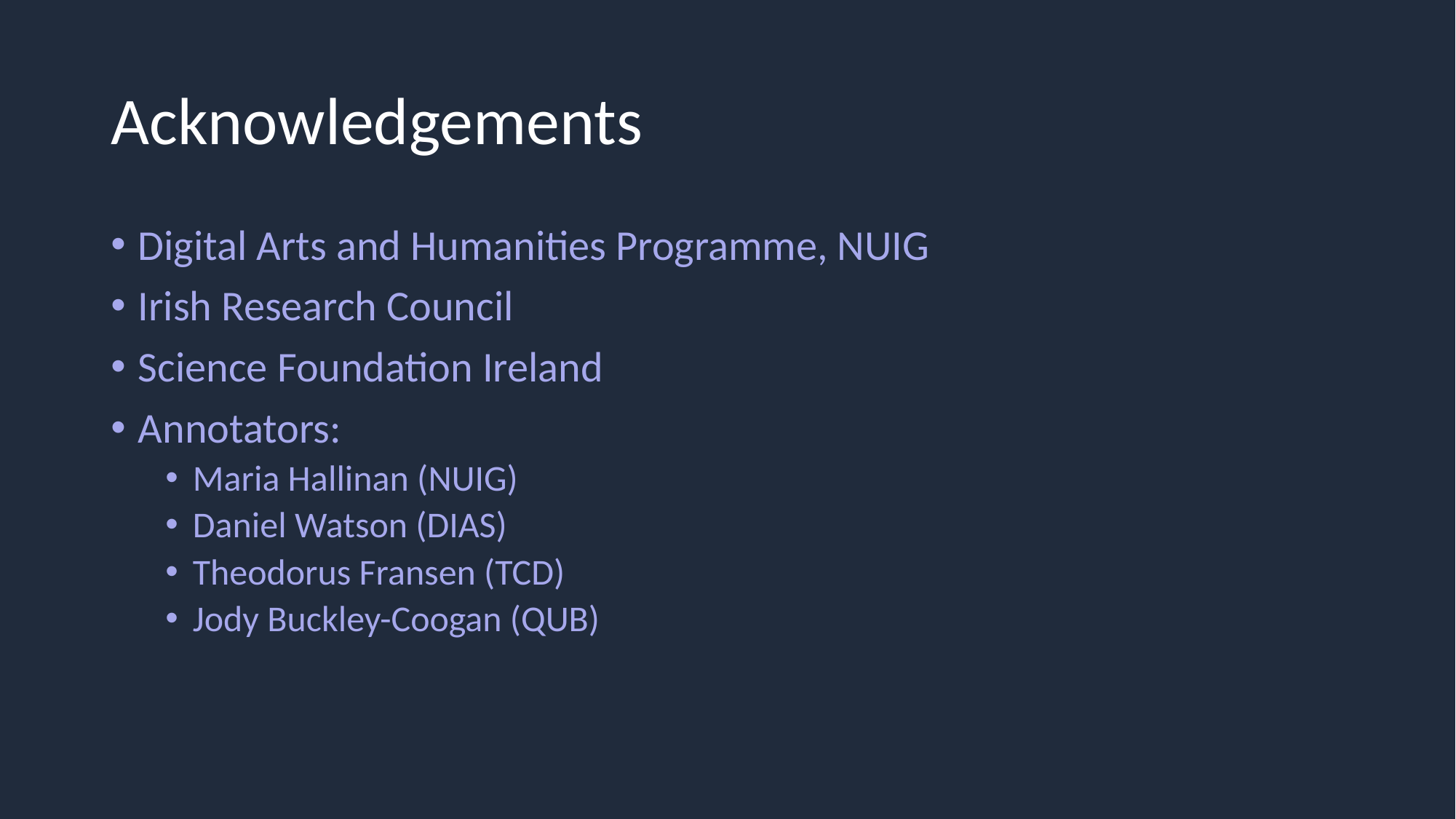

# Acknowledgements
Digital Arts and Humanities Programme, NUIG
Irish Research Council
Science Foundation Ireland
Annotators:
Maria Hallinan (NUIG)
Daniel Watson (DIAS)
Theodorus Fransen (TCD)
Jody Buckley-Coogan (QUB)